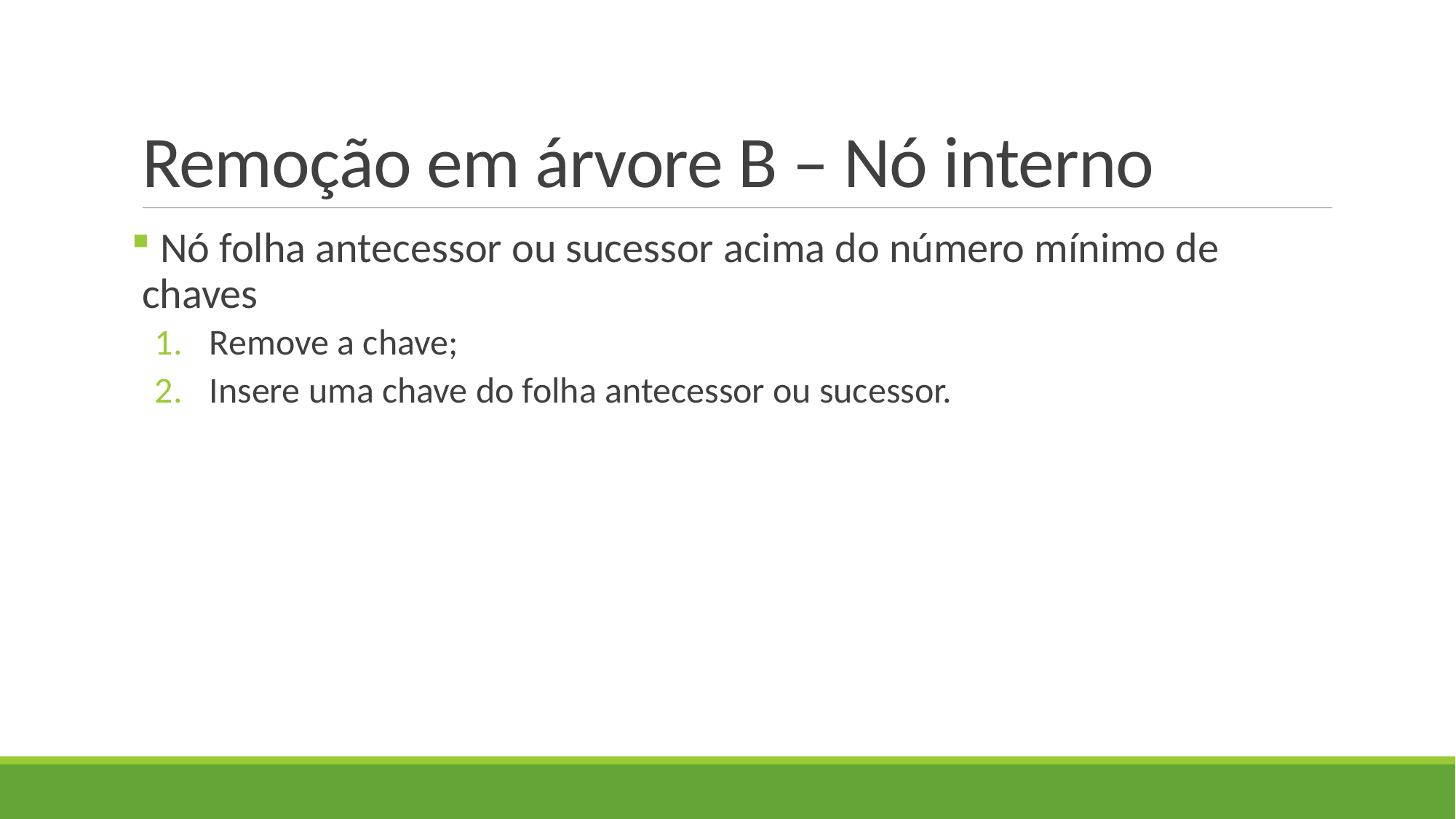

# Remoção em árvore B – Nó interno
 Nó folha antecessor ou sucessor acima do número mínimo de chaves
Remove a chave;
Insere uma chave do folha antecessor ou sucessor.